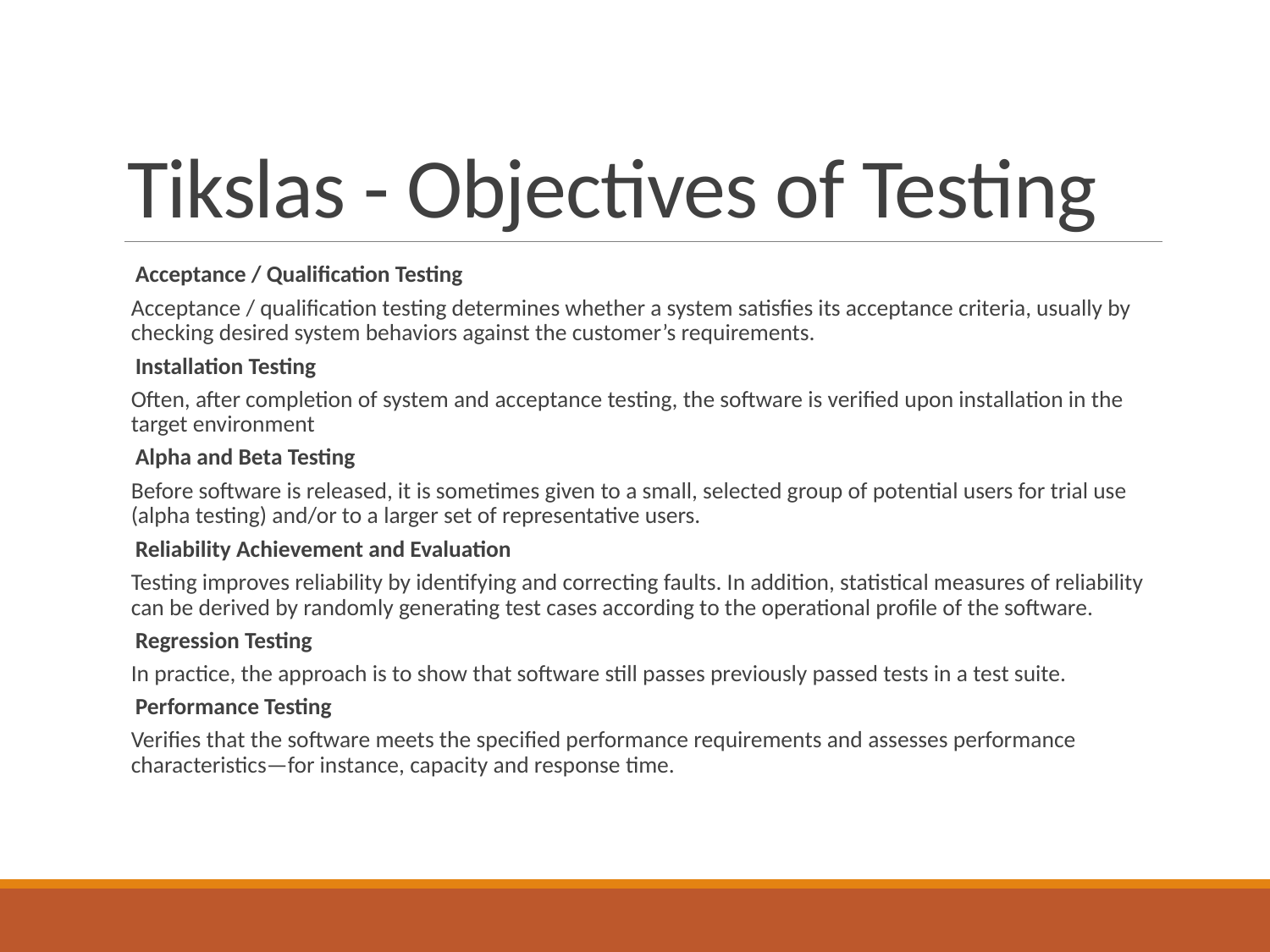

# Tikslas - Objectives of Testing
Acceptance / Qualification Testing
Acceptance / qualification testing determines whether a system satisfies its acceptance criteria, usually by checking desired system behaviors against the customer’s requirements.
Installation Testing
Often, after completion of system and acceptance testing, the software is verified upon installation in the target environment
Alpha and Beta Testing
Before software is released, it is sometimes given to a small, selected group of potential users for trial use (alpha testing) and/or to a larger set of representative users.
Reliability Achievement and Evaluation
Testing improves reliability by identifying and correcting faults. In addition, statistical measures of reliability can be derived by randomly generating test cases according to the operational profile of the software.
Regression Testing
In practice, the approach is to show that software still passes previously passed tests in a test suite.
Performance Testing
Verifies that the software meets the specified performance requirements and assesses performance characteristics—for instance, capacity and response time.